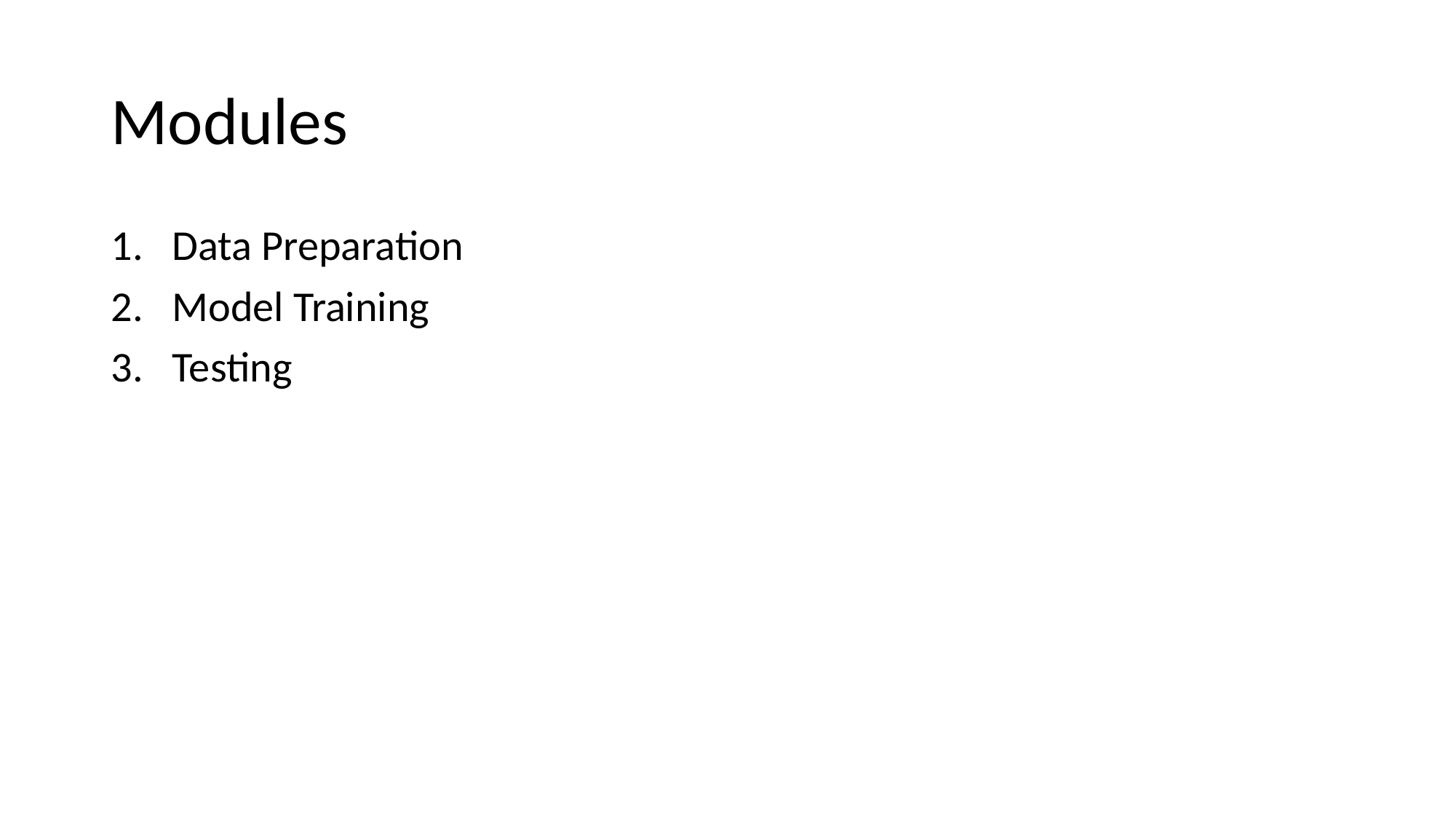

# Modules
Data Preparation
Model Training
Testing